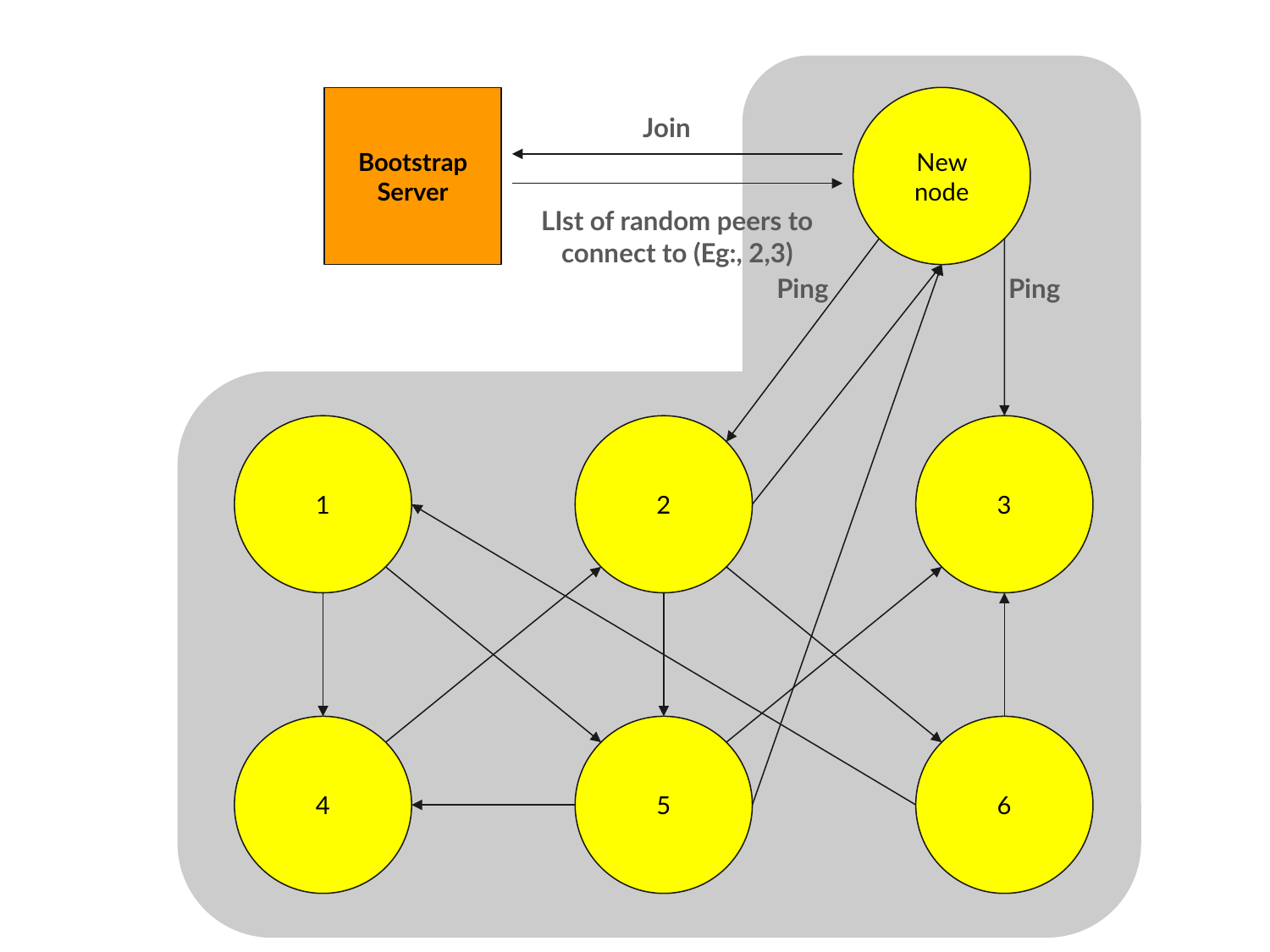

New node
Bootstrap Server
Join
LIst of random peers to connect to (Eg:, 2,3)
Ping
Ping

1
2
3
4
5
6